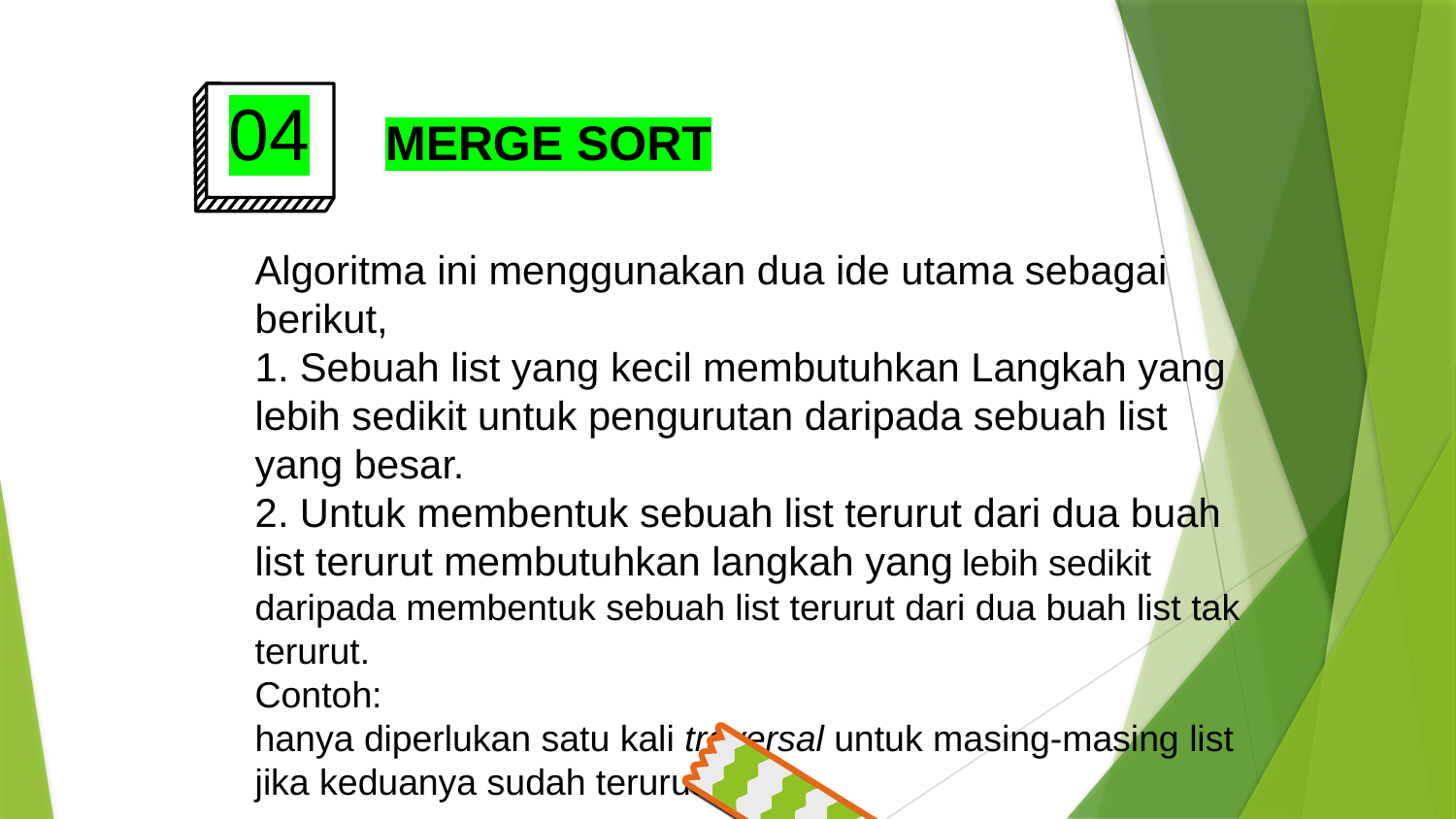

04
MERGE SORT

Algoritma ini menggunakan dua ide utama sebagai berikut,
1. Sebuah list yang kecil membutuhkan Langkah yang lebih sedikit untuk pengurutan daripada sebuah list yang besar.
2. Untuk membentuk sebuah list terurut dari dua buah list terurut membutuhkan langkah yang lebih sedikit daripada membentuk sebuah list terurut dari dua buah list tak terurut.
Contoh:
hanya diperlukan satu kali traversal untuk masing-masing list jika keduanya sudah terurut.